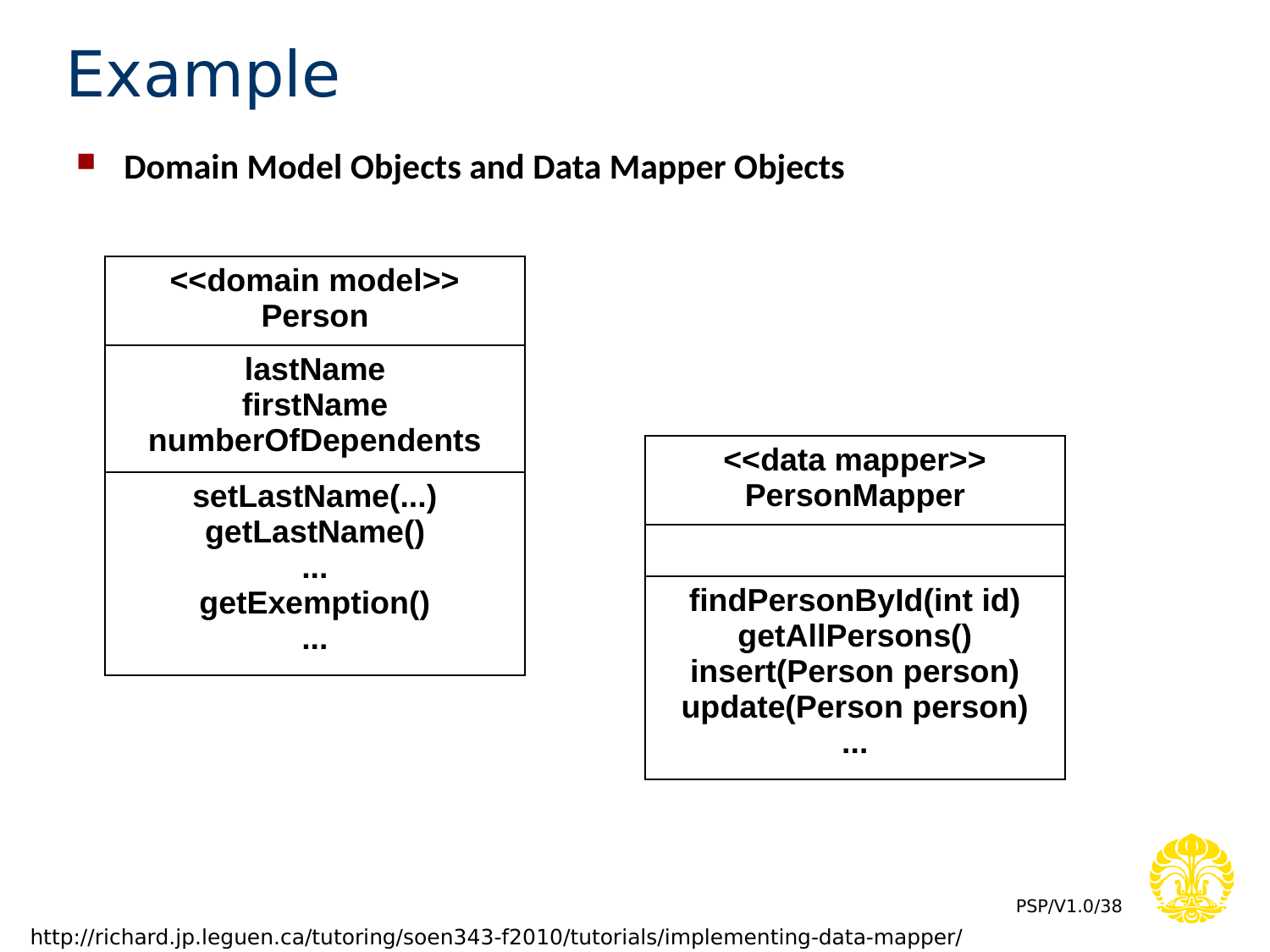

# Example
Domain Model Objects and Data Mapper Objects
| <<domain model>> Person |
| --- |
| lastName firstName numberOfDependents |
| setLastName(...) getLastName() ... getExemption() ... |
| <<data mapper>> PersonMapper |
| --- |
|  |
| findPersonById(int id) getAllPersons() insert(Person person) update(Person person) ... |
http://richard.jp.leguen.ca/tutoring/soen343-f2010/tutorials/implementing-data-mapper/